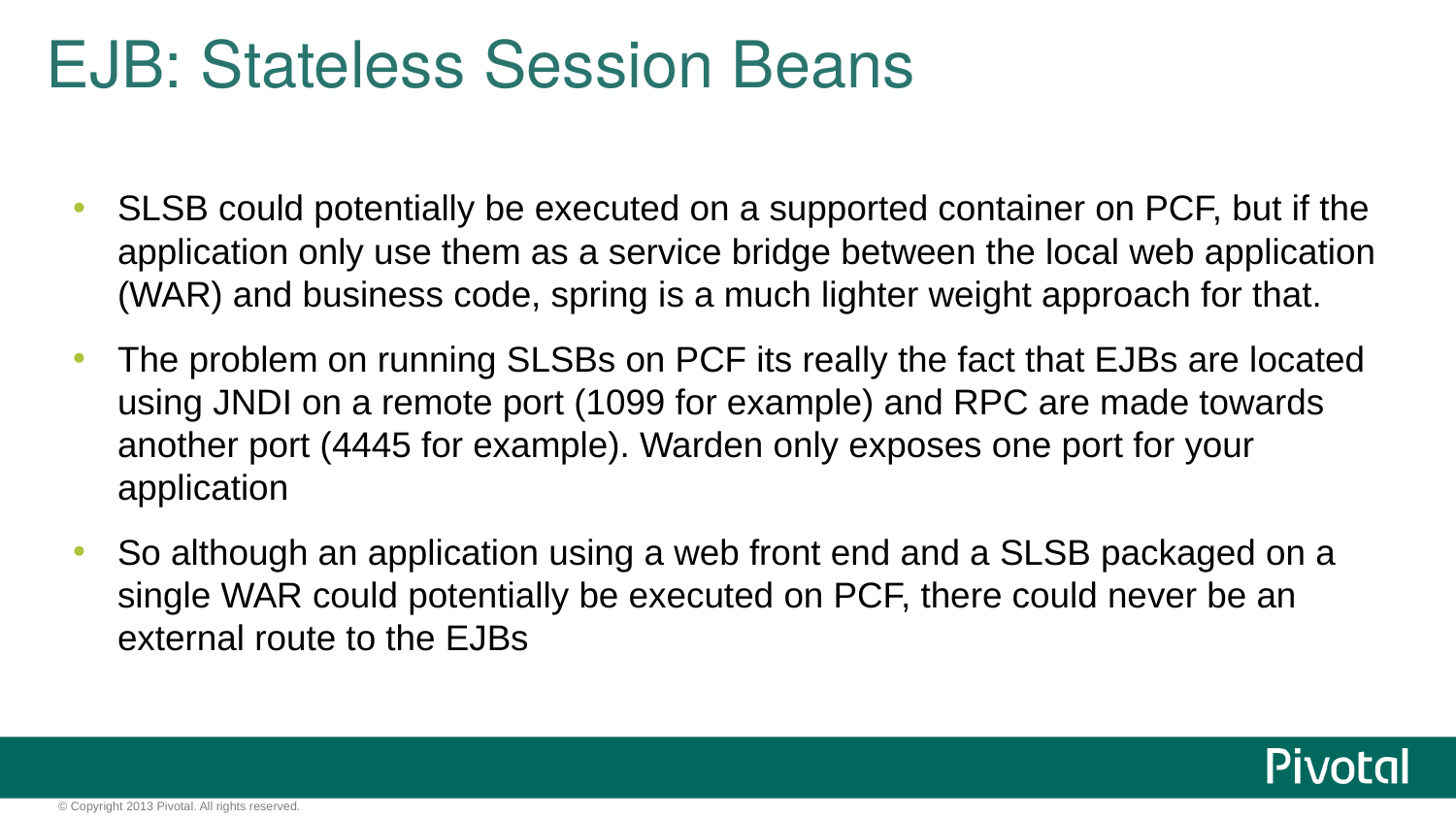

EJB: Stateless Session Beans
SLSB could potentially be executed on a supported container on PCF, but if the application only use them as a service bridge between the local web application (WAR) and business code, spring is a much lighter weight approach for that.
The problem on running SLSBs on PCF its really the fact that EJBs are located using JNDI on a remote port (1099 for example) and RPC are made towards another port (4445 for example). Warden only exposes one port for your application
So although an application using a web front end and a SLSB packaged on a single WAR could potentially be executed on PCF, there could never be an external route to the EJBs